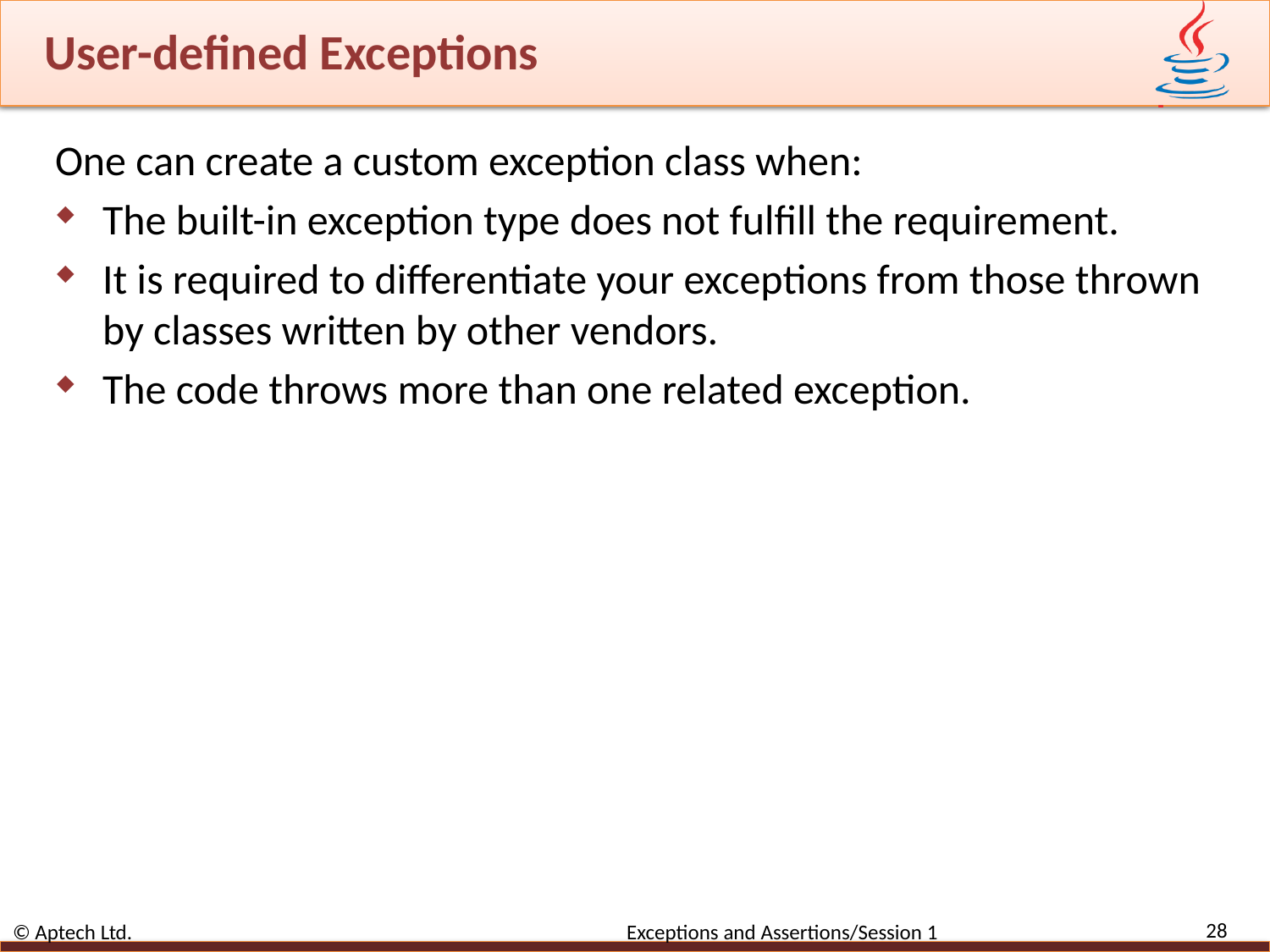

# User-defined Exceptions
One can create a custom exception class when:
The built-in exception type does not fulfill the requirement.
It is required to differentiate your exceptions from those thrown by classes written by other vendors.
The code throws more than one related exception.
28
© Aptech Ltd.                                                                                                      Exceptions and Assertions/Session 1